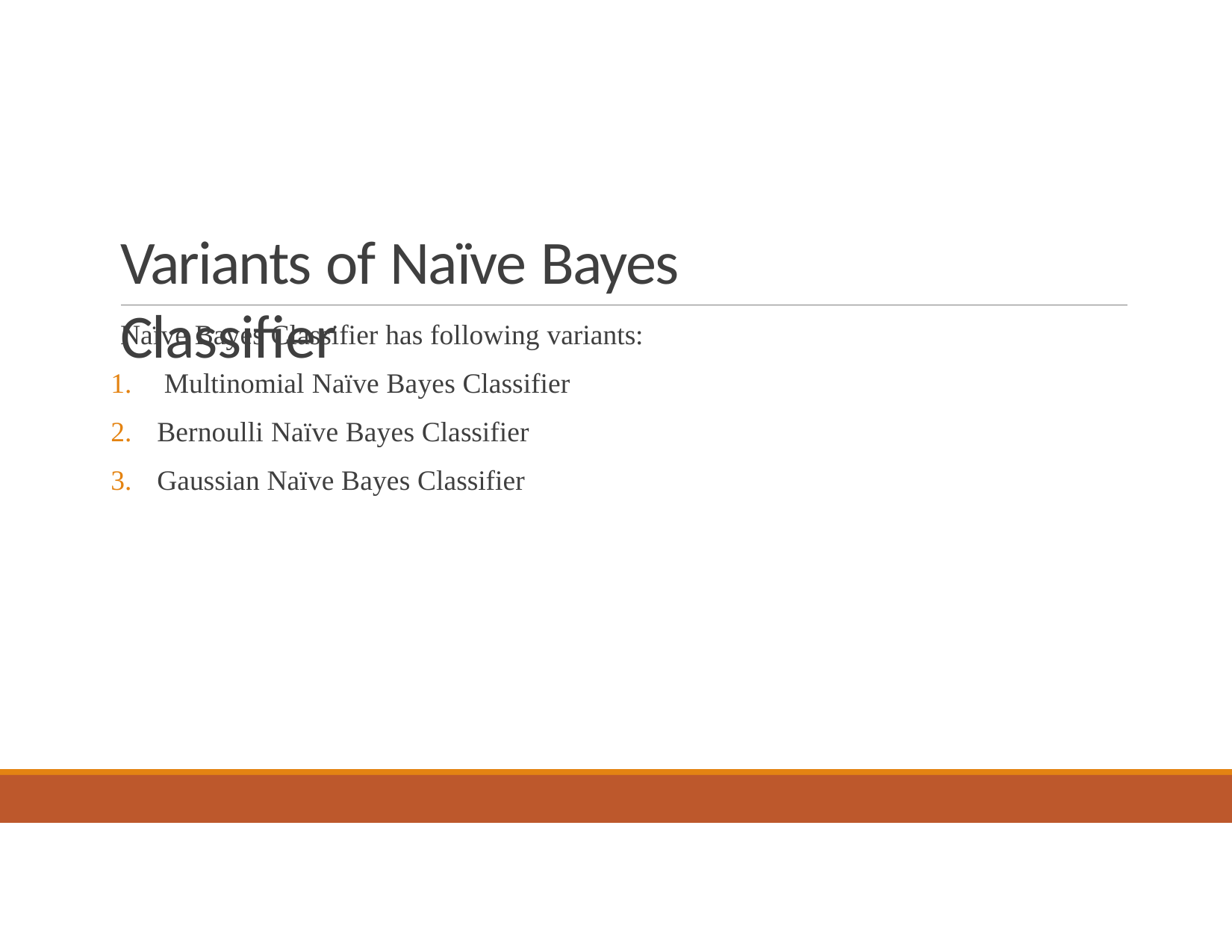

# Variants of Naïve Bayes Classifier
Naïve Bayes Classifier has following variants:
Multinomial Naïve Bayes Classifier
Bernoulli Naïve Bayes Classifier
Gaussian Naïve Bayes Classifier